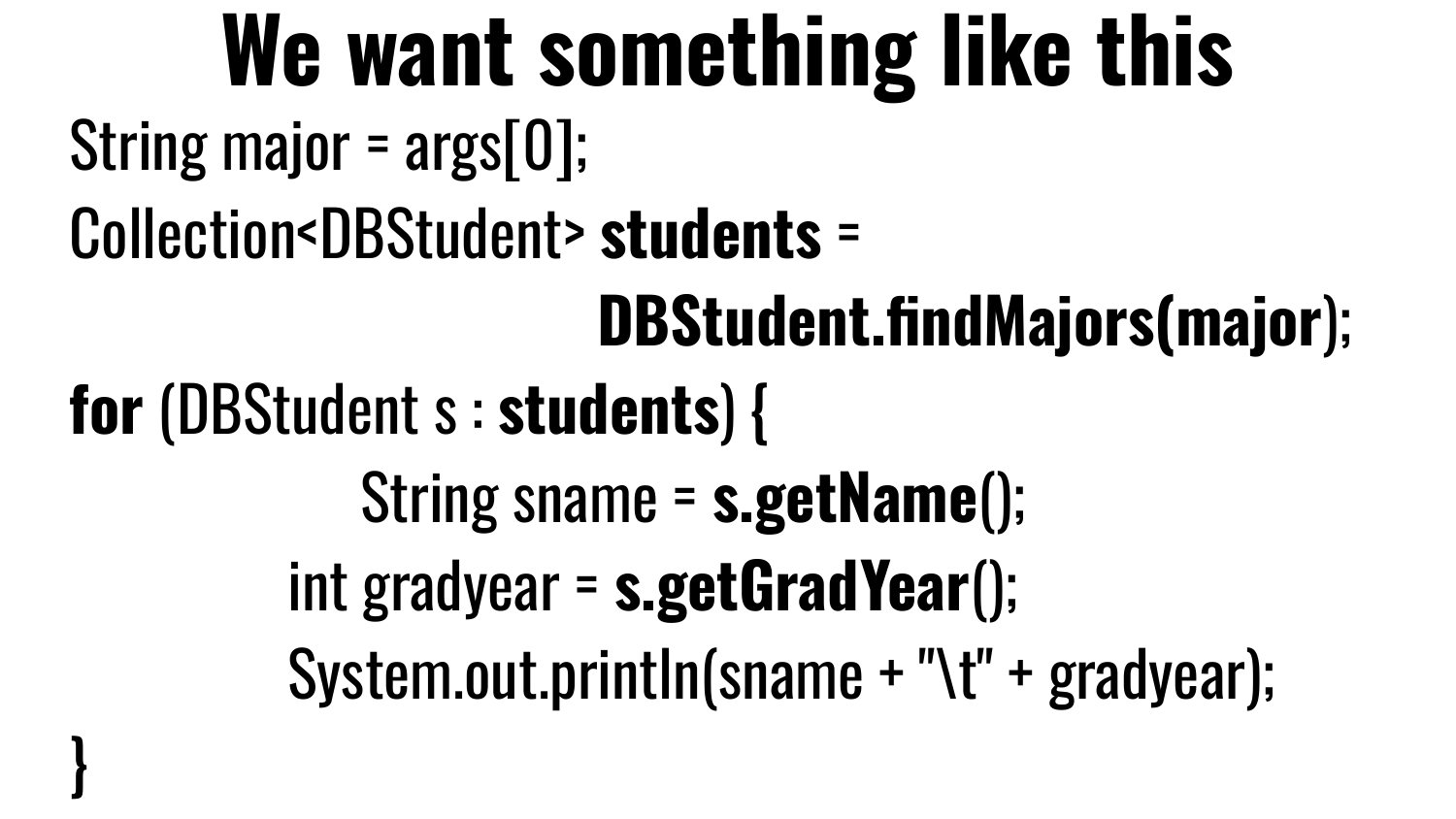

# We want something like this
	String major = args[0];
	Collection<DBStudent> students =
DBStudent.findMajors(major);
	for (DBStudent s : students) {
			String sname = s.getName();
		int gradyear = s.getGradYear();
		System.out.println(sname + "\t" + gradyear);
	}